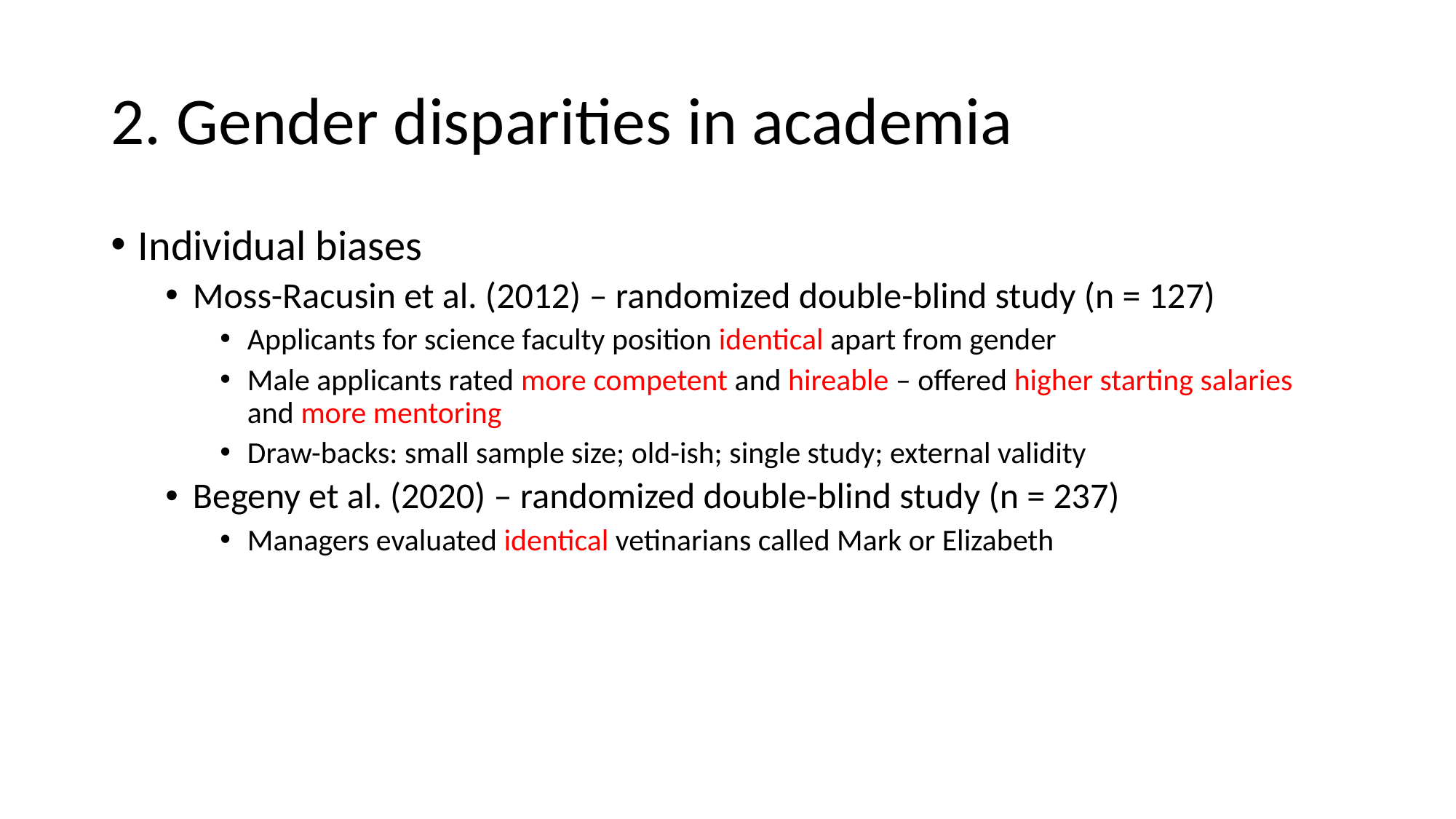

# 2. Gender disparities in academia
Individual biases
Moss-Racusin et al. (2012) – randomized double-blind study (n = 127)
Applicants for science faculty position identical apart from gender
Male applicants rated more competent and hireable – offered higher starting salaries and more mentoring
Draw-backs: small sample size; old-ish; single study; external validity
Begeny et al. (2020) – randomized double-blind study (n = 237)
Managers evaluated identical vetinarians called Mark or Elizabeth